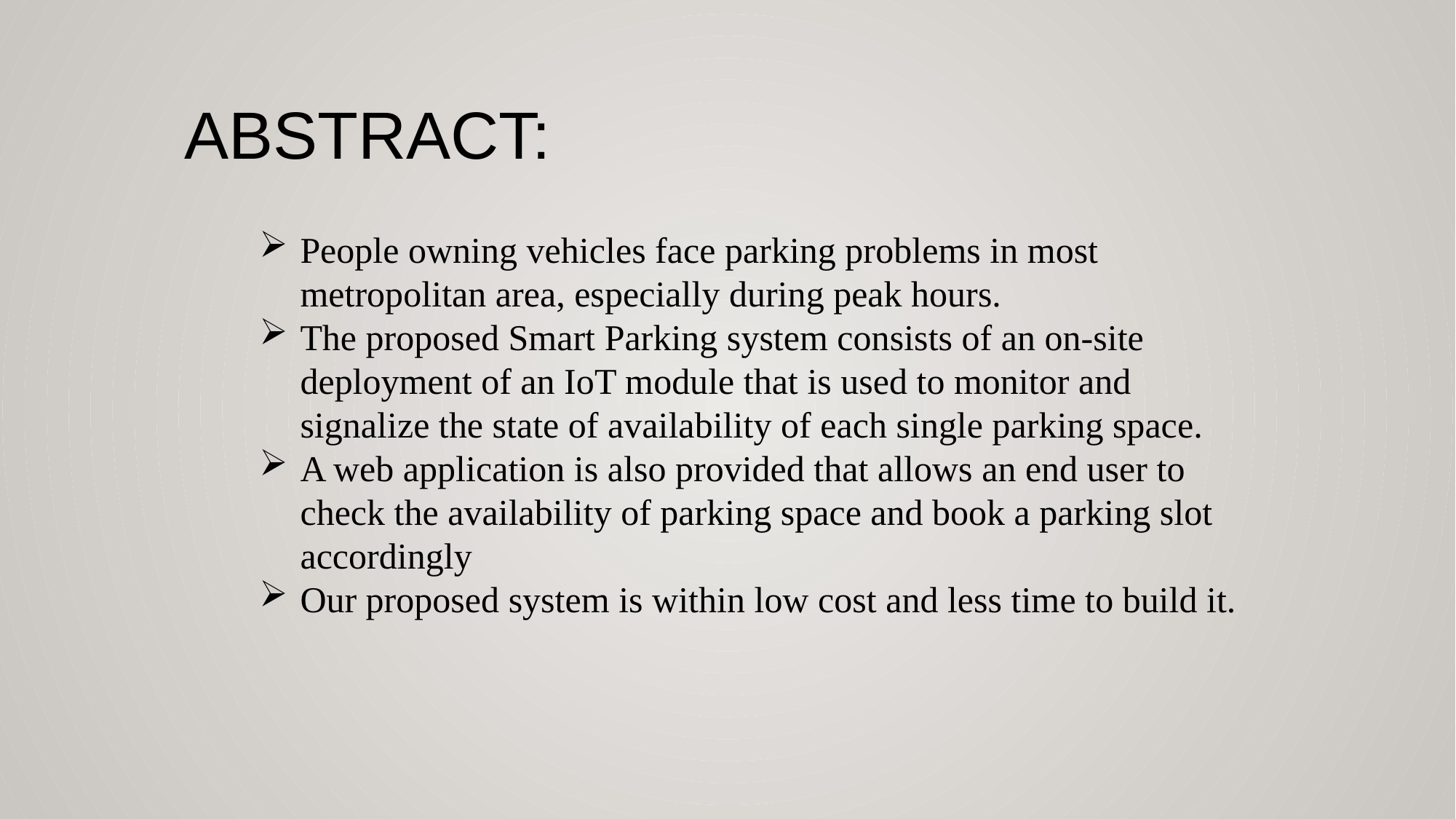

# ABSTRACT:
People owning vehicles face parking problems in most metropolitan area, especially during peak hours.
The proposed Smart Parking system consists of an on-site deployment of an IoT module that is used to monitor and signalize the state of availability of each single parking space.
A web application is also provided that allows an end user to check the availability of parking space and book a parking slot accordingly
Our proposed system is within low cost and less time to build it.